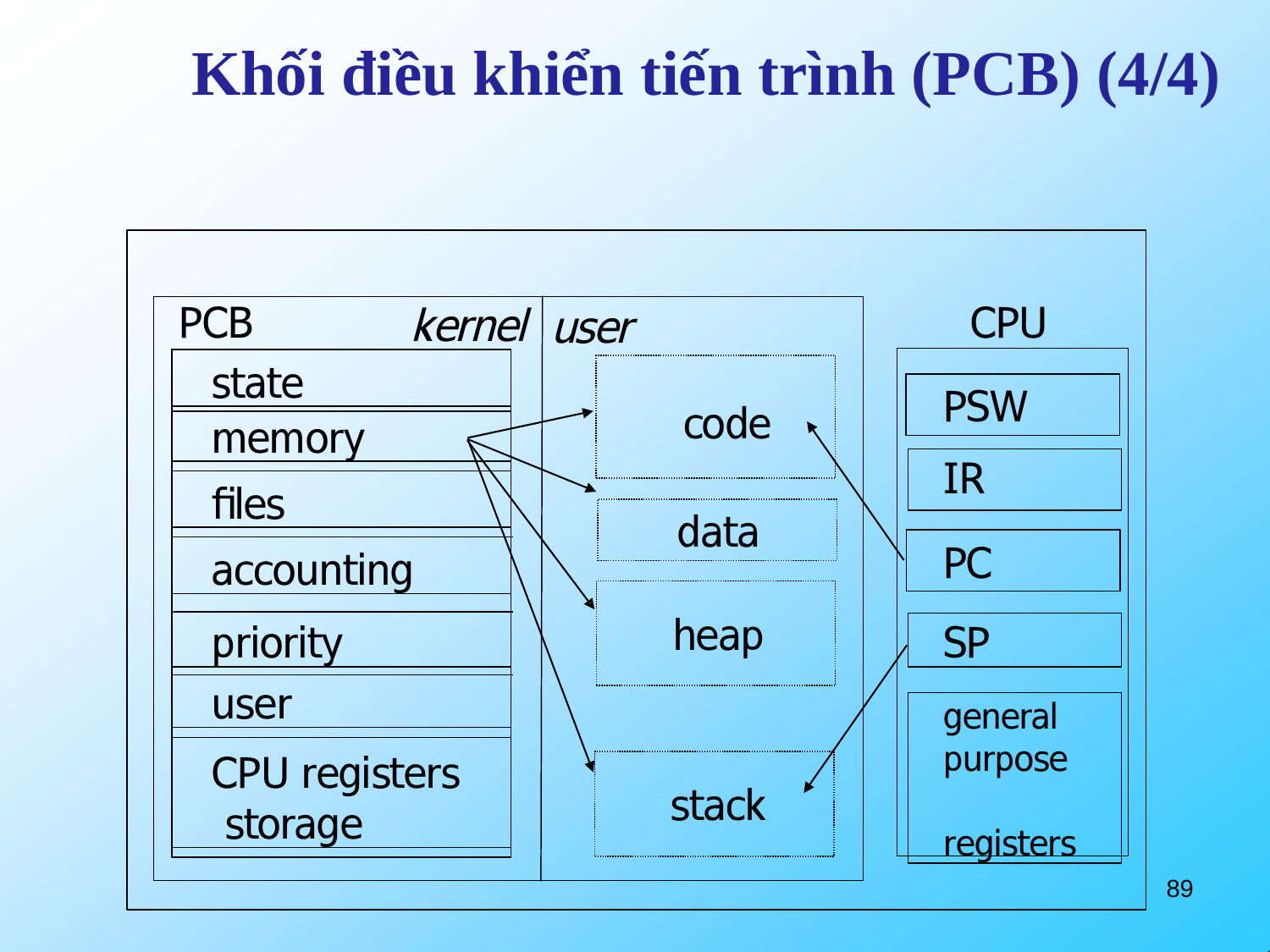

# Khối điều khiển tiến trình (PCB) (4/4)

PCB
CPU
kernel

user

state

PSW
code

memory

IR
files

data

PC
accounting

heap
priority

SP

user

general  purpose  registers
CPU registers  storage

stack
89